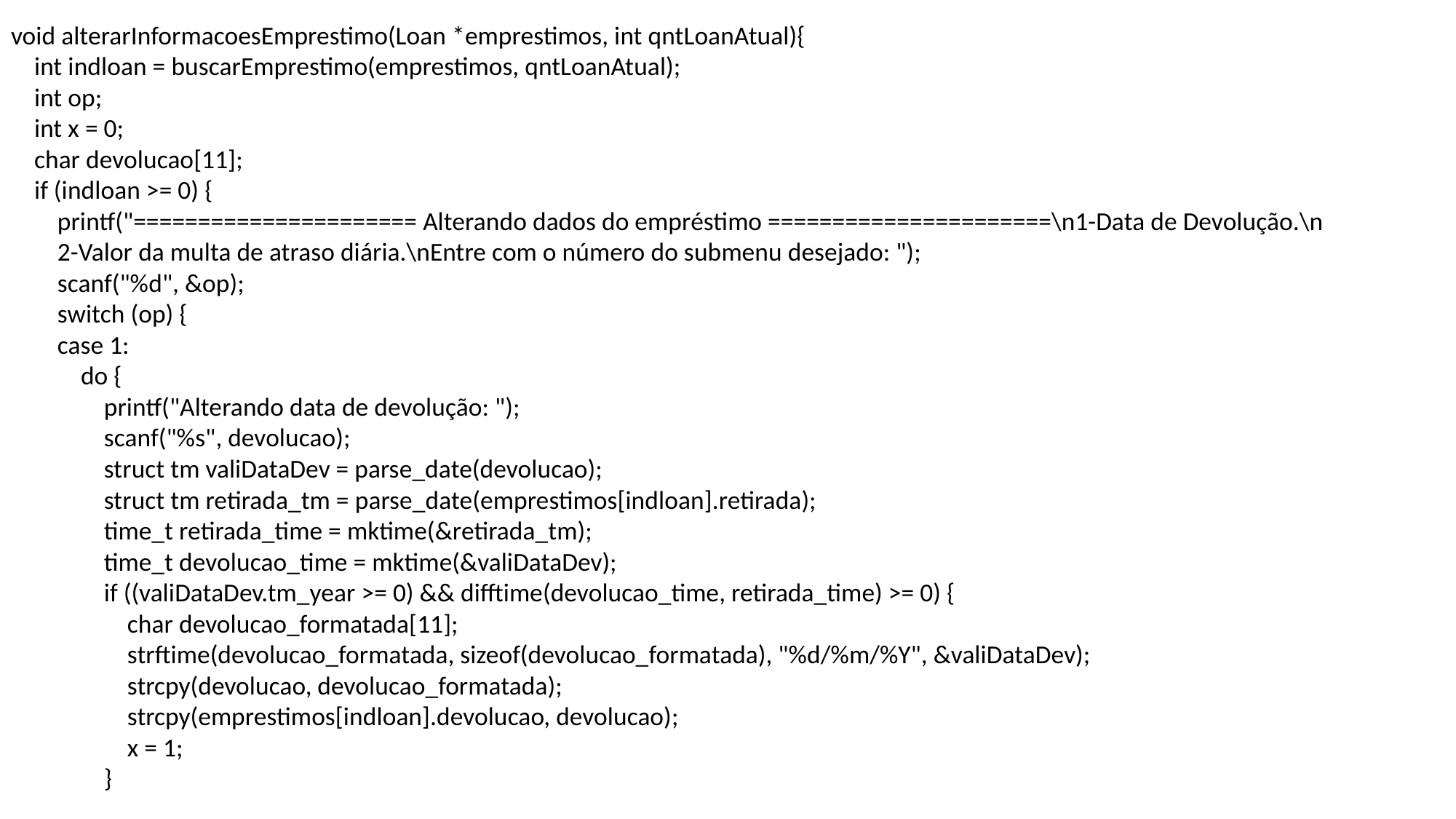

void alterarInformacoesEmprestimo(Loan *emprestimos, int qntLoanAtual){
    int indloan = buscarEmprestimo(emprestimos, qntLoanAtual);
    int op;
    int x = 0;
    char devolucao[11];
    if (indloan >= 0) {
        printf("====================== Alterando dados do empréstimo ======================\n1-Data de Devolução.\n
        2-Valor da multa de atraso diária.\nEntre com o número do submenu desejado: ");
        scanf("%d", &op);
        switch (op) {
        case 1:
            do {
                printf("Alterando data de devolução: ");
                scanf("%s", devolucao);
                struct tm valiDataDev = parse_date(devolucao);
                struct tm retirada_tm = parse_date(emprestimos[indloan].retirada);
                time_t retirada_time = mktime(&retirada_tm);
                time_t devolucao_time = mktime(&valiDataDev);
                if ((valiDataDev.tm_year >= 0) && difftime(devolucao_time, retirada_time) >= 0) {
                    char devolucao_formatada[11];
                    strftime(devolucao_formatada, sizeof(devolucao_formatada), "%d/%m/%Y", &valiDataDev);
                    strcpy(devolucao, devolucao_formatada);
                    strcpy(emprestimos[indloan].devolucao, devolucao);
                    x = 1;
                }